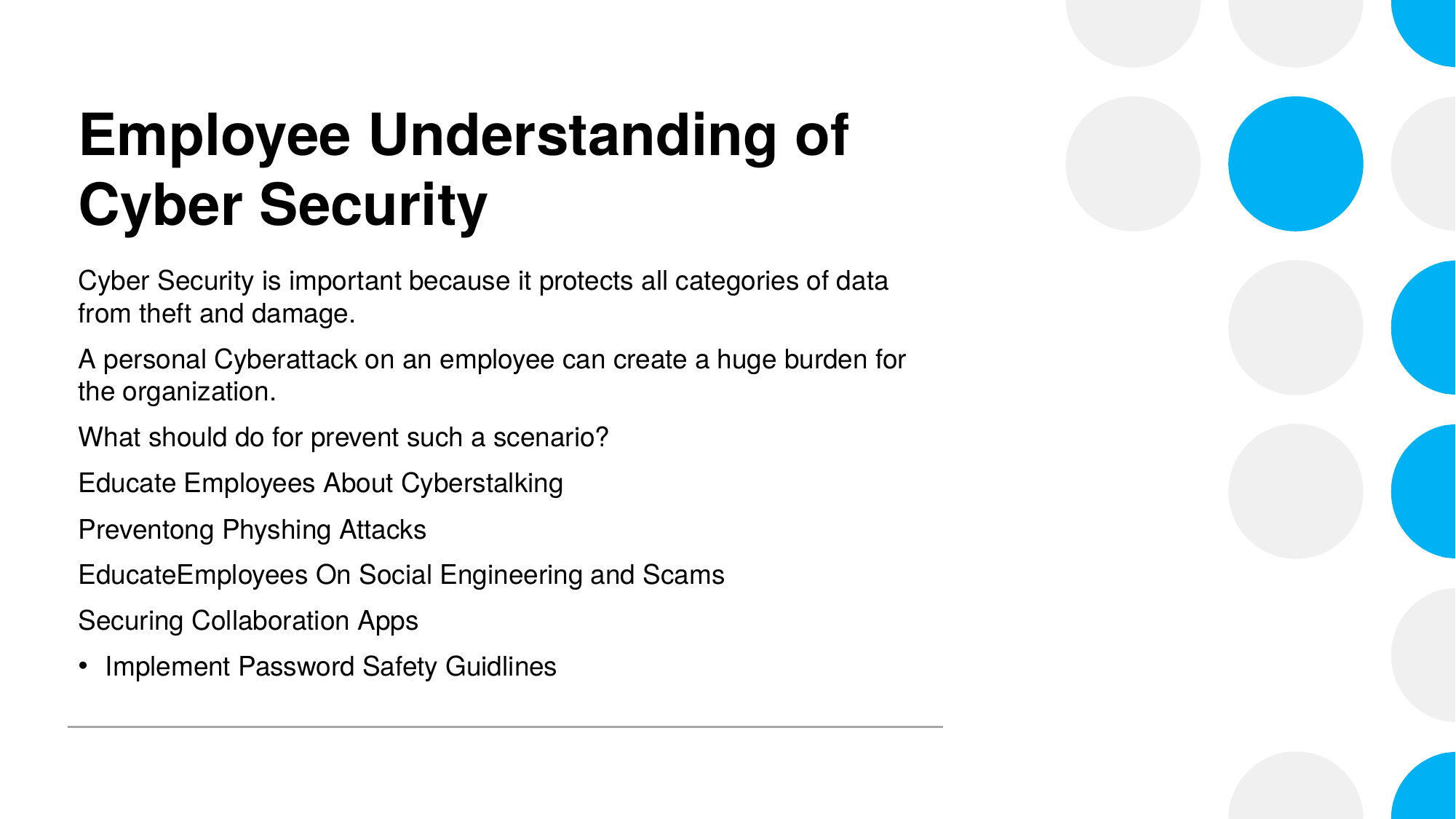

# Employee Understanding of Cyber Security
Cyber Security is important because it protects all categories of data from theft and damage.
A personal Cyberattack on an employee can create a huge burden for the organization.
What should do for prevent such a scenario?
Educate Employees About Cyberstalking
Preventong Physhing Attacks
EducateEmployees On Social Engineering and Scams
Securing Collaboration Apps
Implement Password Safety Guidlines